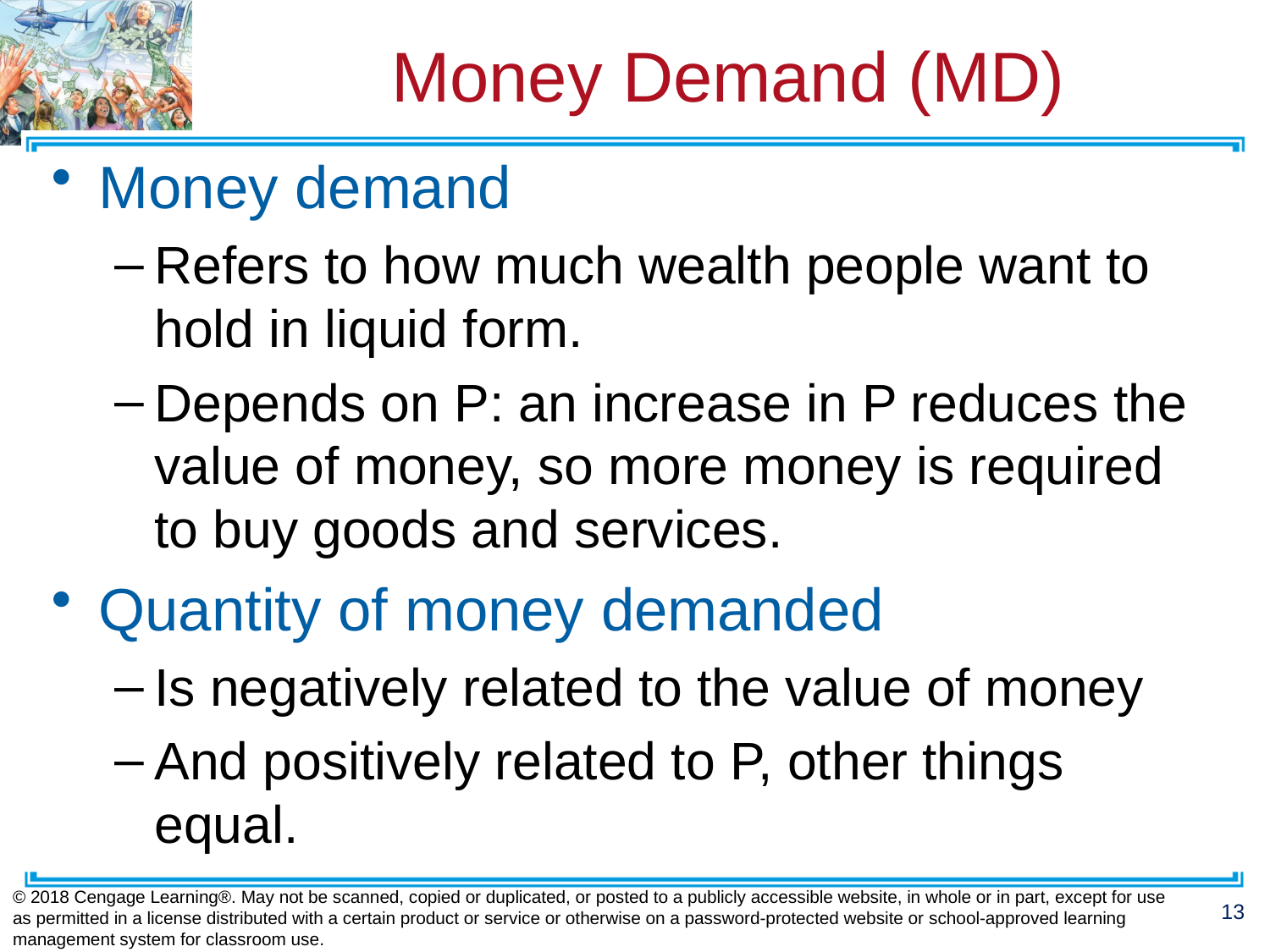

# Money Demand (MD)
Money demand
Refers to how much wealth people want to hold in liquid form.
Depends on P: an increase in P reduces the value of money, so more money is required to buy goods and services.
Quantity of money demanded
Is negatively related to the value of money
And positively related to P, other things equal.
© 2018 Cengage Learning®. May not be scanned, copied or duplicated, or posted to a publicly accessible website, in whole or in part, except for use as permitted in a license distributed with a certain product or service or otherwise on a password-protected website or school-approved learning management system for classroom use.
13